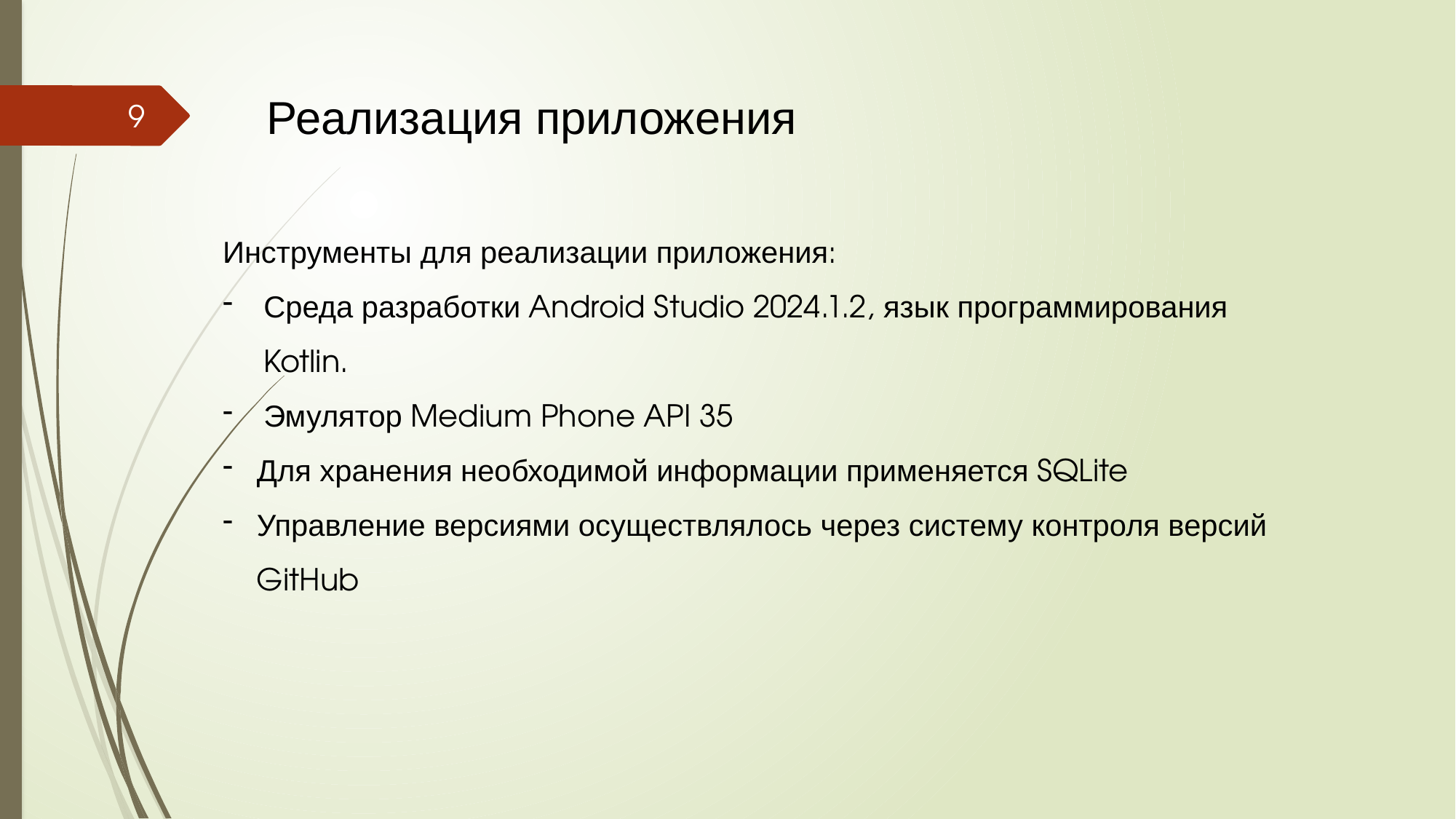

Реализация приложения
9
Инструменты для реализации приложения:
Среда разработки Android Studio 2024.1.2, язык программирования Kotlin.
Эмулятор Medium Phone API 35
Для хранения необходимой информации применяется SQLite
Управление версиями осуществлялось через систему контроля версий GitHub